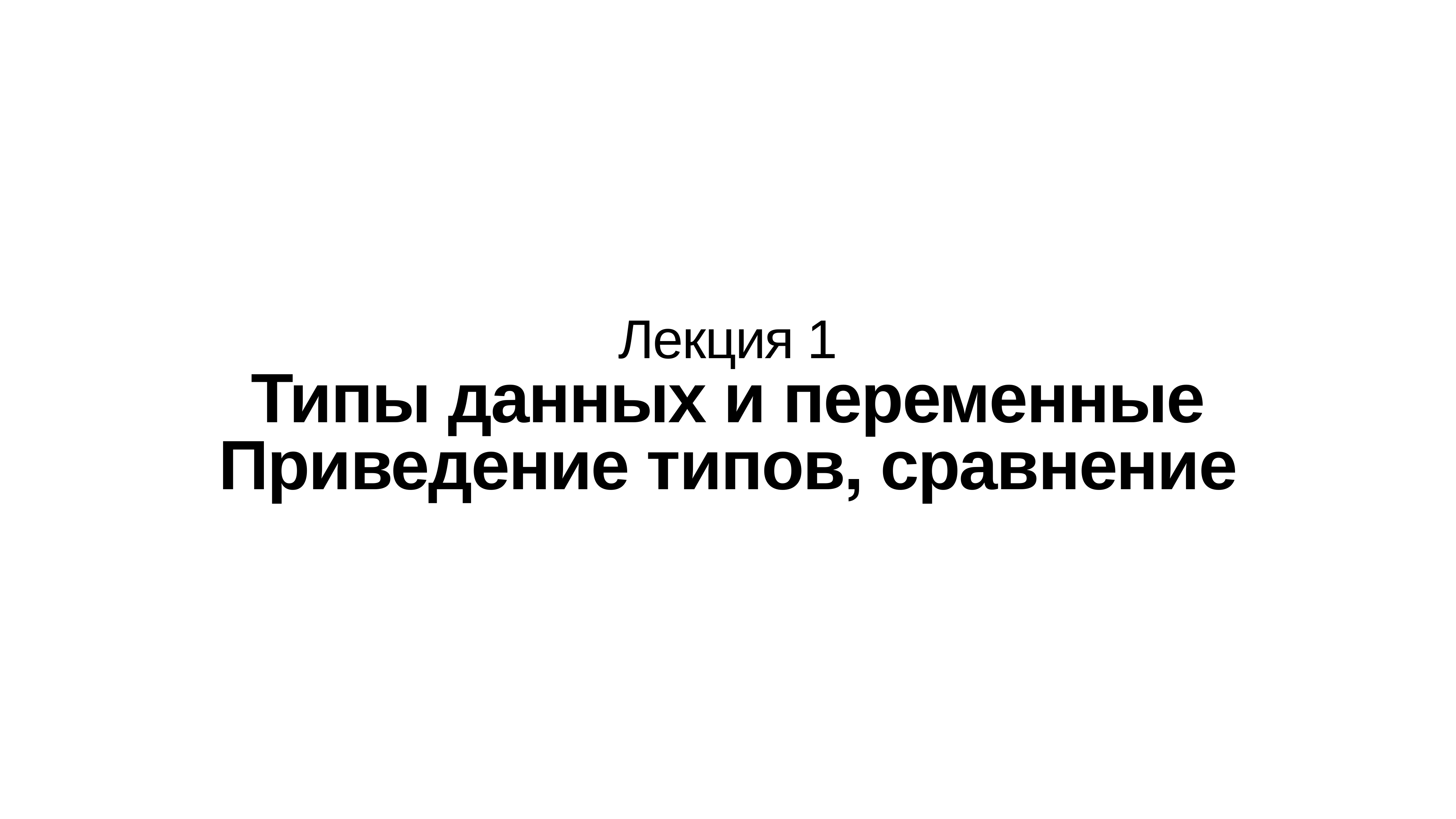

Лекция 1
Типы данных и переменные
Приведение типов, сравнение